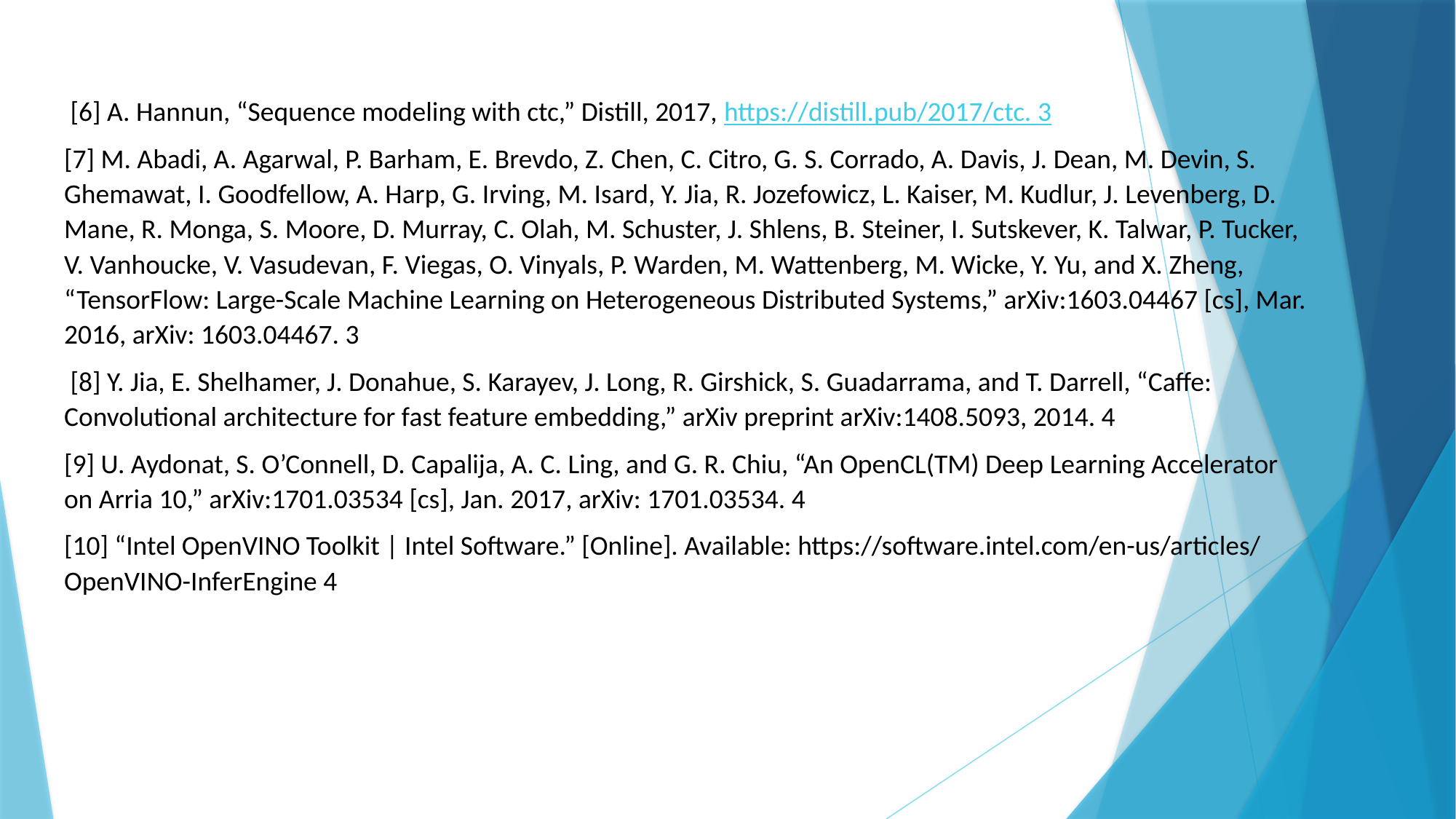

[6] A. Hannun, “Sequence modeling with ctc,” Distill, 2017, https://distill.pub/2017/ctc. 3
[7] M. Abadi, A. Agarwal, P. Barham, E. Brevdo, Z. Chen, C. Citro, G. S. Corrado, A. Davis, J. Dean, M. Devin, S. Ghemawat, I. Goodfellow, A. Harp, G. Irving, M. Isard, Y. Jia, R. Jozefowicz, L. Kaiser, M. Kudlur, J. Levenberg, D. Mane, R. Monga, S. Moore, D. Murray, C. Olah, M. Schuster, J. Shlens, B. Steiner, I. Sutskever, K. Talwar, P. Tucker, V. Vanhoucke, V. Vasudevan, F. Viegas, O. Vinyals, P. Warden, M. Wattenberg, M. Wicke, Y. Yu, and X. Zheng, “TensorFlow: Large-Scale Machine Learning on Heterogeneous Distributed Systems,” arXiv:1603.04467 [cs], Mar. 2016, arXiv: 1603.04467. 3
 [8] Y. Jia, E. Shelhamer, J. Donahue, S. Karayev, J. Long, R. Girshick, S. Guadarrama, and T. Darrell, “Caffe: Convolutional architecture for fast feature embedding,” arXiv preprint arXiv:1408.5093, 2014. 4
[9] U. Aydonat, S. O’Connell, D. Capalija, A. C. Ling, and G. R. Chiu, “An OpenCL(TM) Deep Learning Accelerator on Arria 10,” arXiv:1701.03534 [cs], Jan. 2017, arXiv: 1701.03534. 4
[10] “Intel OpenVINO Toolkit | Intel Software.” [Online]. Available: https://software.intel.com/en-us/articles/ OpenVINO-InferEngine 4